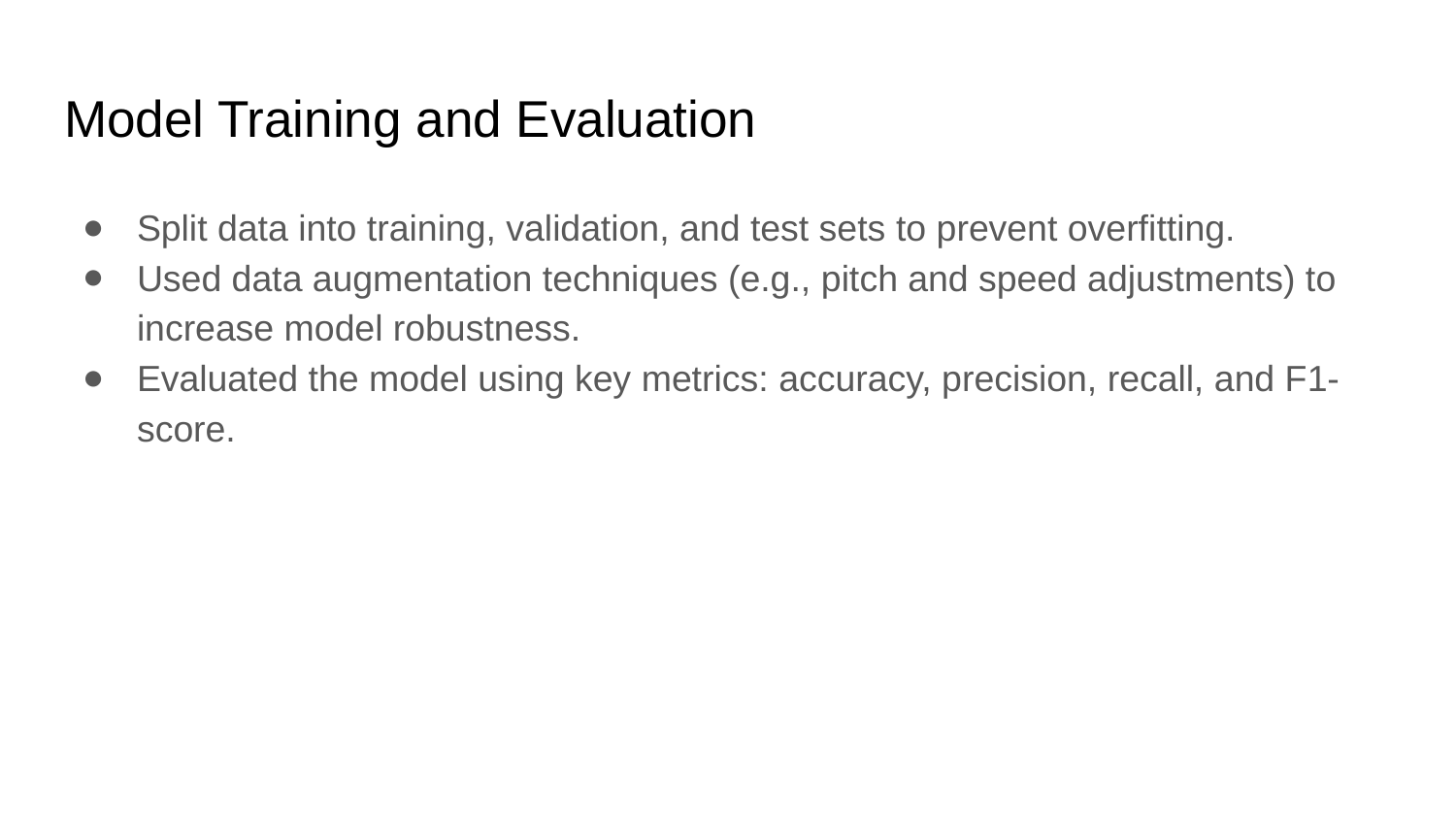

# Model Training and Evaluation
Split data into training, validation, and test sets to prevent overfitting.
Used data augmentation techniques (e.g., pitch and speed adjustments) to increase model robustness.
Evaluated the model using key metrics: accuracy, precision, recall, and F1-score.